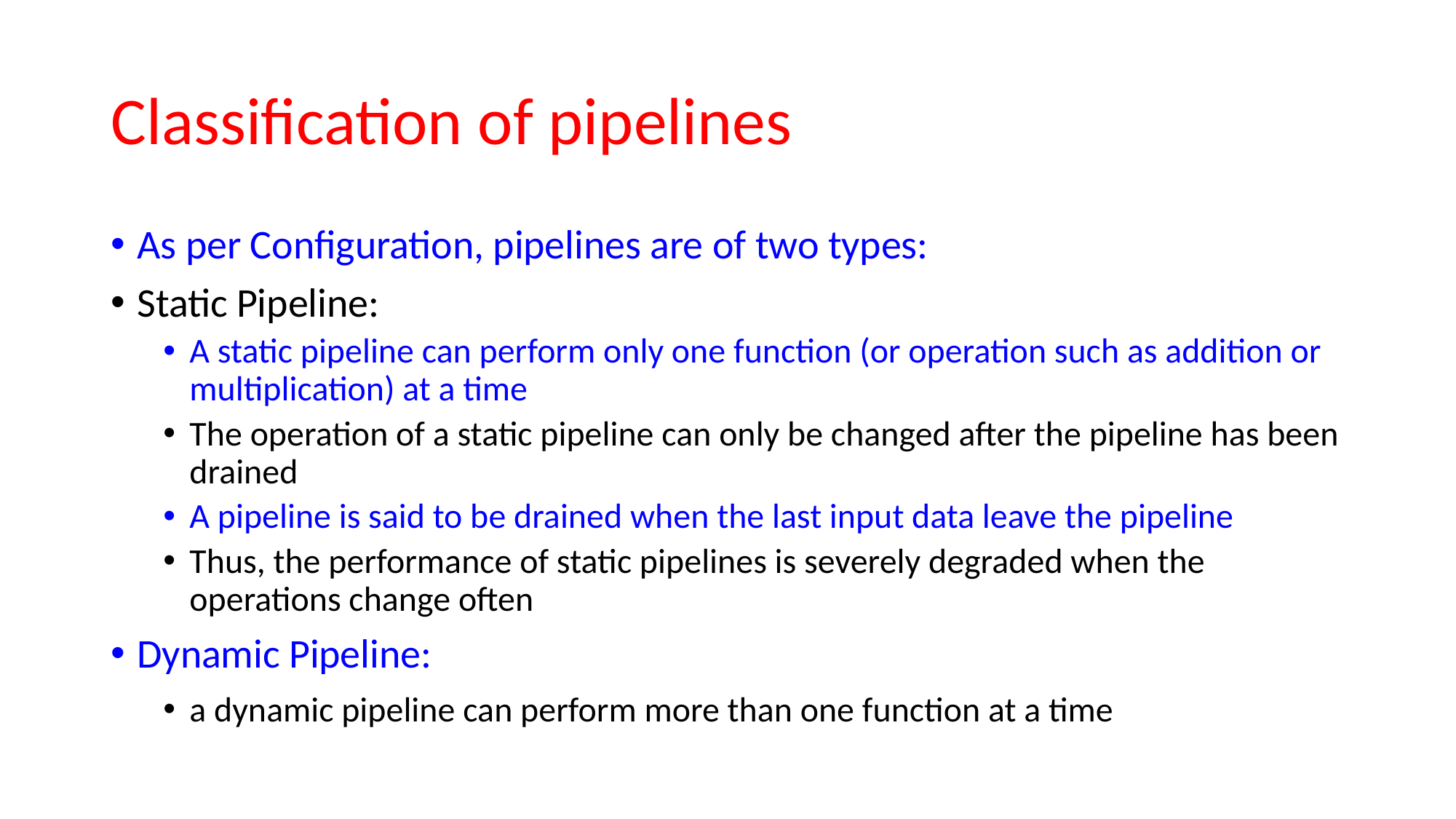

# Classification of pipelines
As per Configuration, pipelines are of two types:
Static Pipeline:
A static pipeline can perform only one function (or operation such as addition or multiplication) at a time
The operation of a static pipeline can only be changed after the pipeline has been drained
A pipeline is said to be drained when the last input data leave the pipeline
Thus, the performance of static pipelines is severely degraded when the operations change often
Dynamic Pipeline:
a dynamic pipeline can perform more than one function at a time